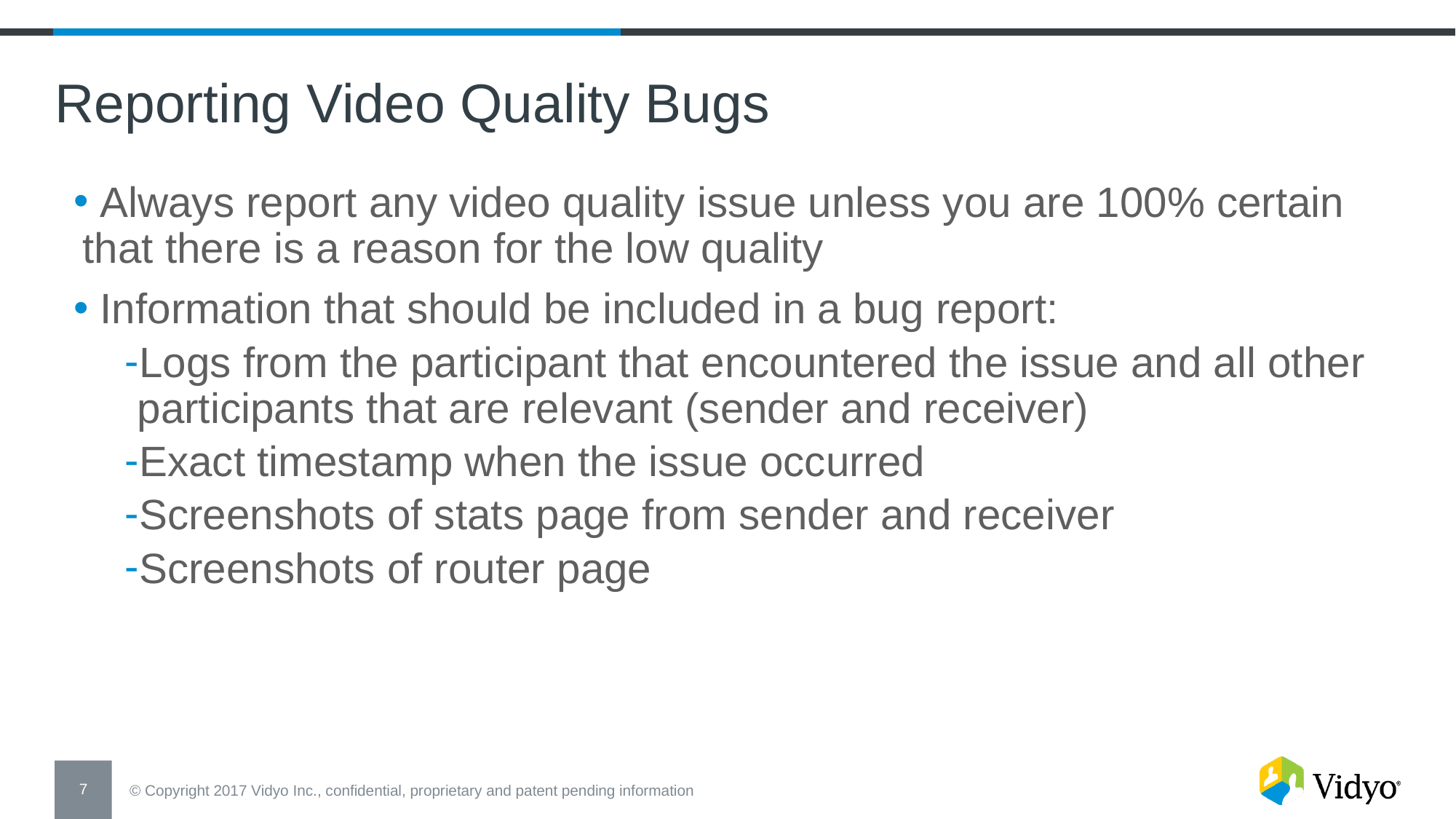

Reporting Video Quality Bugs
 Always report any video quality issue unless you are 100% certain that there is a reason for the low quality
 Information that should be included in a bug report:
Logs from the participant that encountered the issue and all other participants that are relevant (sender and receiver)
Exact timestamp when the issue occurred
Screenshots of stats page from sender and receiver
Screenshots of router page